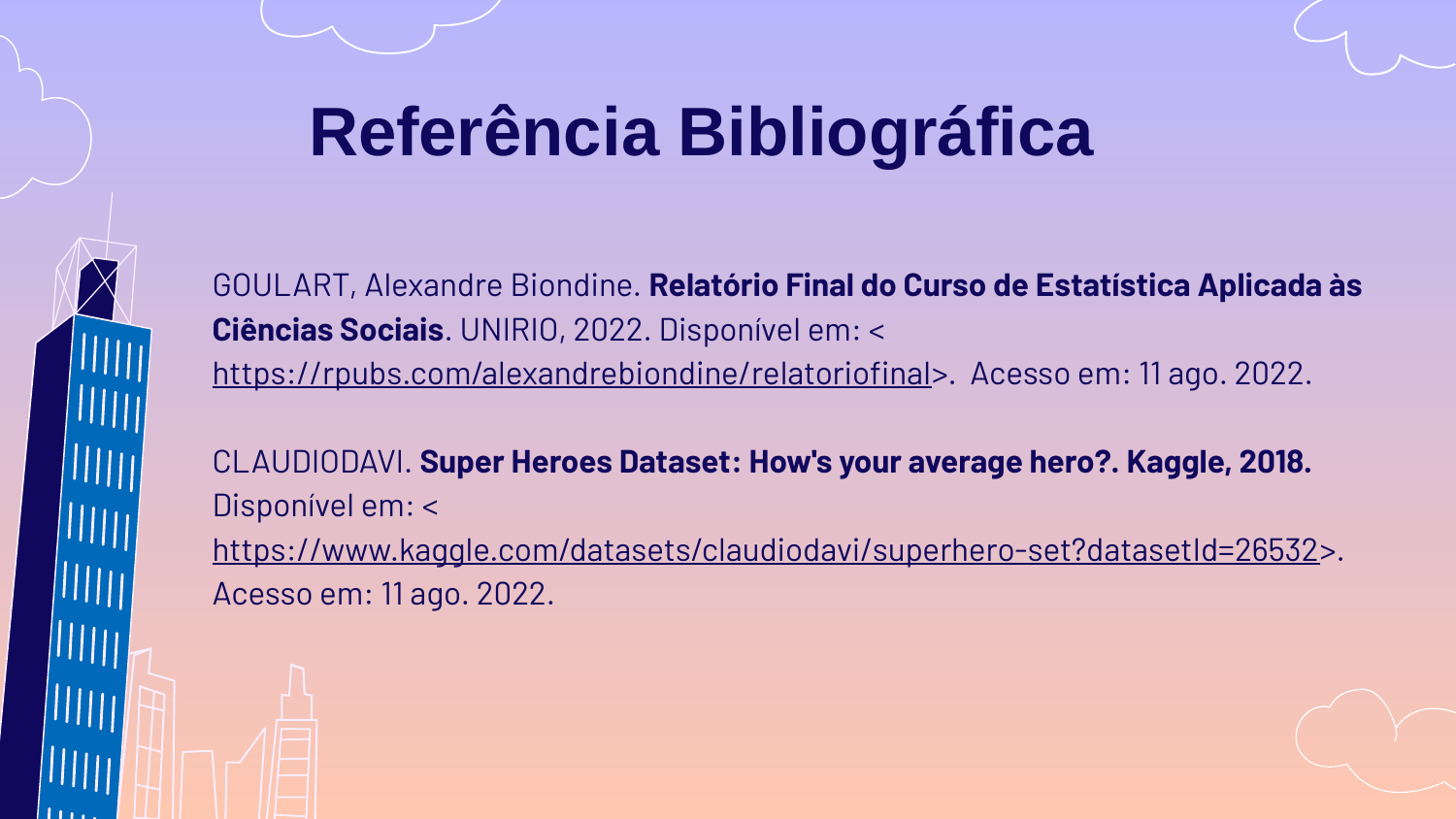

# Referência Bibliográfica
GOULART, Alexandre Biondine. Relatório Final do Curso de Estatística Aplicada às Ciências Sociais. UNIRIO, 2022. Disponível em: <https://rpubs.com/alexandrebiondine/relatoriofinal>.  Acesso em: 11 ago. 2022.

CLAUDIODAVI. Super Heroes Dataset: How's your average hero?. Kaggle, 2018. Disponível em: <https://www.kaggle.com/datasets/claudiodavi/superhero-set?datasetId=26532>.  Acesso em: 11 ago. 2022.